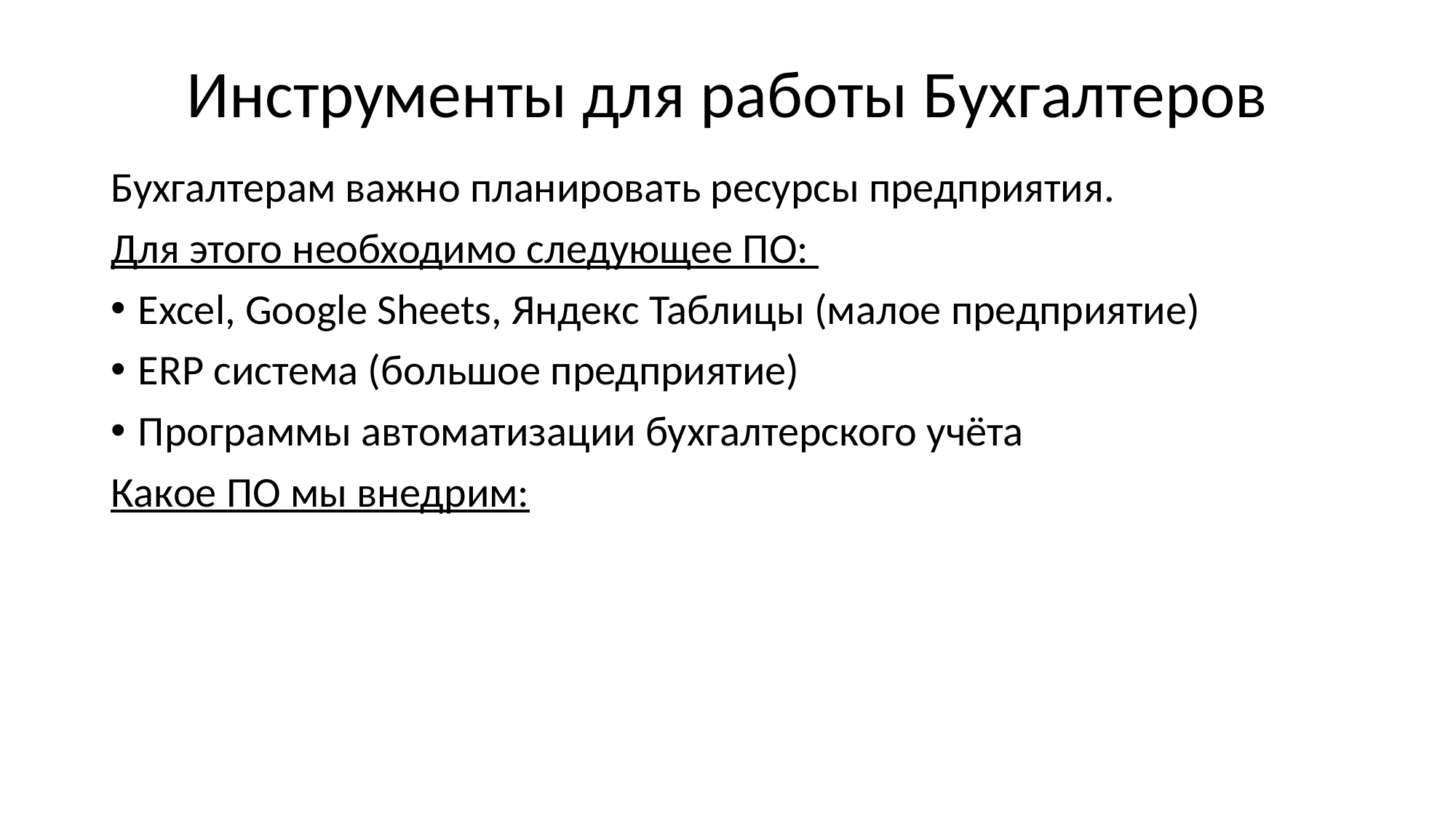

# Инструменты для работы Бухгалтеров
Бухгалтерам важно планировать ресурсы предприятия.
Для этого необходимо следующее ПО:
Excel, Google Sheets, Яндекс Таблицы (малое предприятие)
ERP система (большое предприятие)
Программы автоматизации бухгалтерского учёта
Какое ПО мы внедрим: